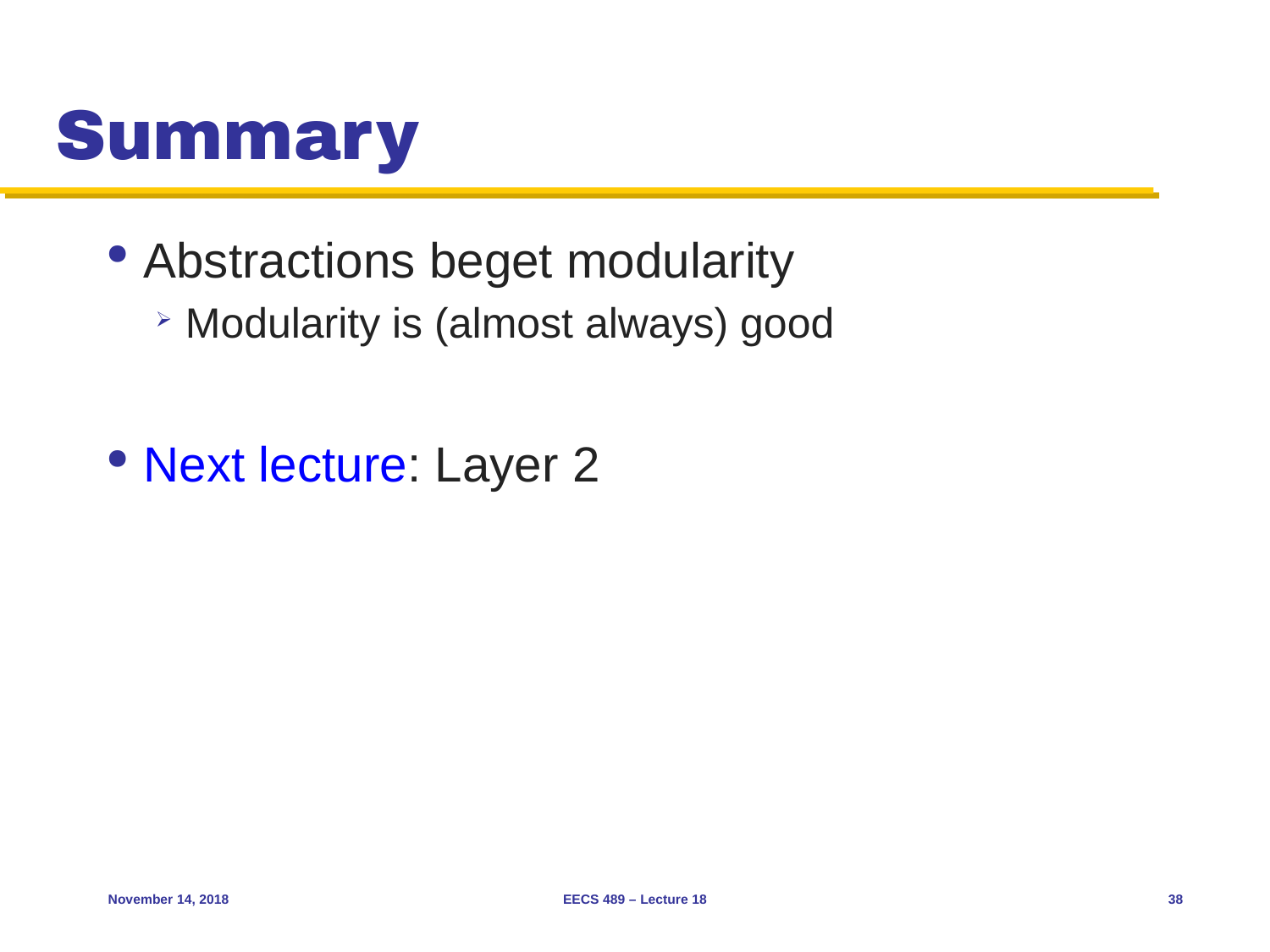

# Summary
Abstractions beget modularity
Modularity is (almost always) good

Next lecture: Layer 2
November 14, 2018
EECS 489 – Lecture 18
38